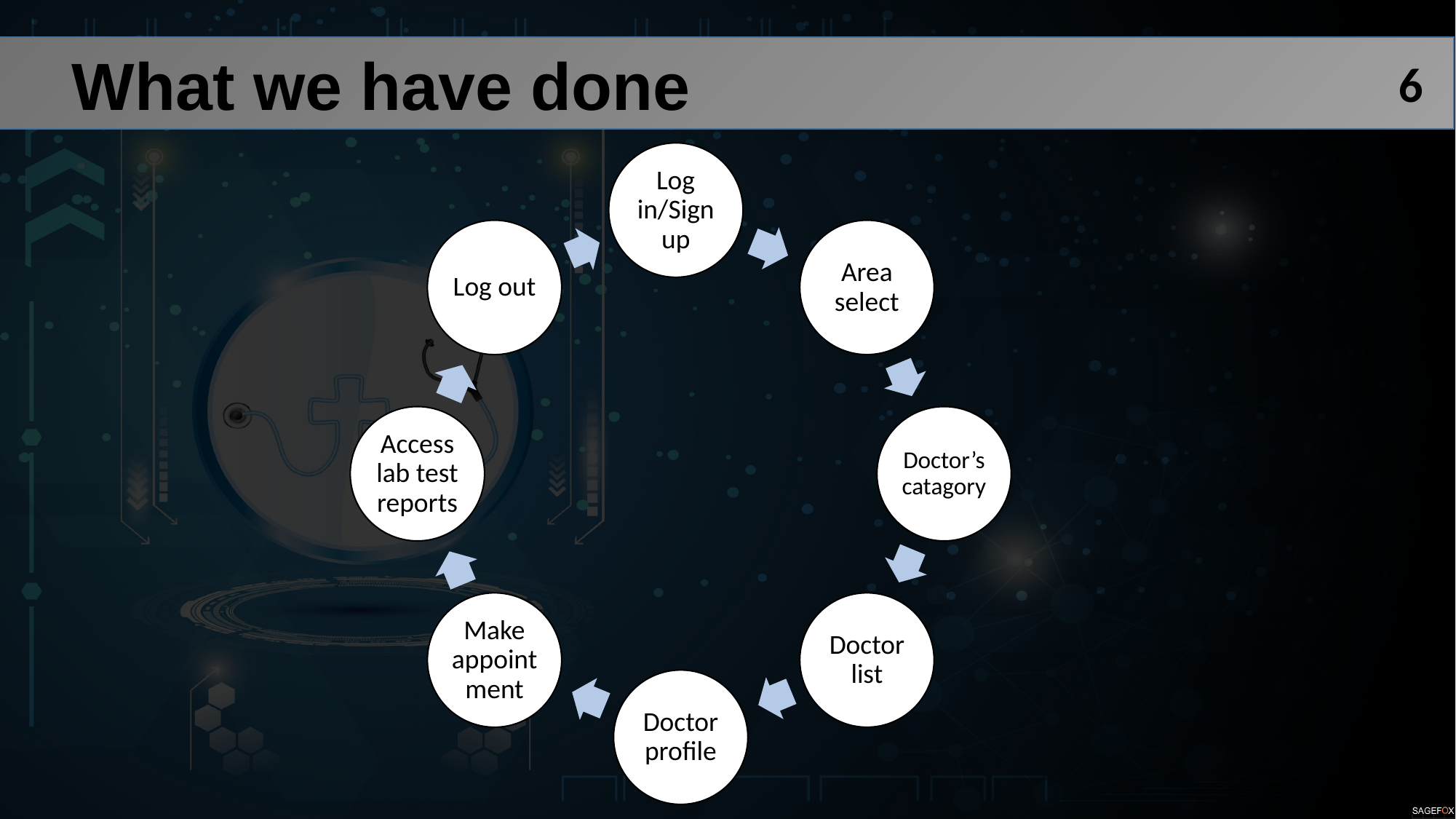

What we have done

6
Log in/Sign up

Area select

Doctor’s catagory

Doctor list

Doctor profile

Make appointment

Access lab test reports

Log out